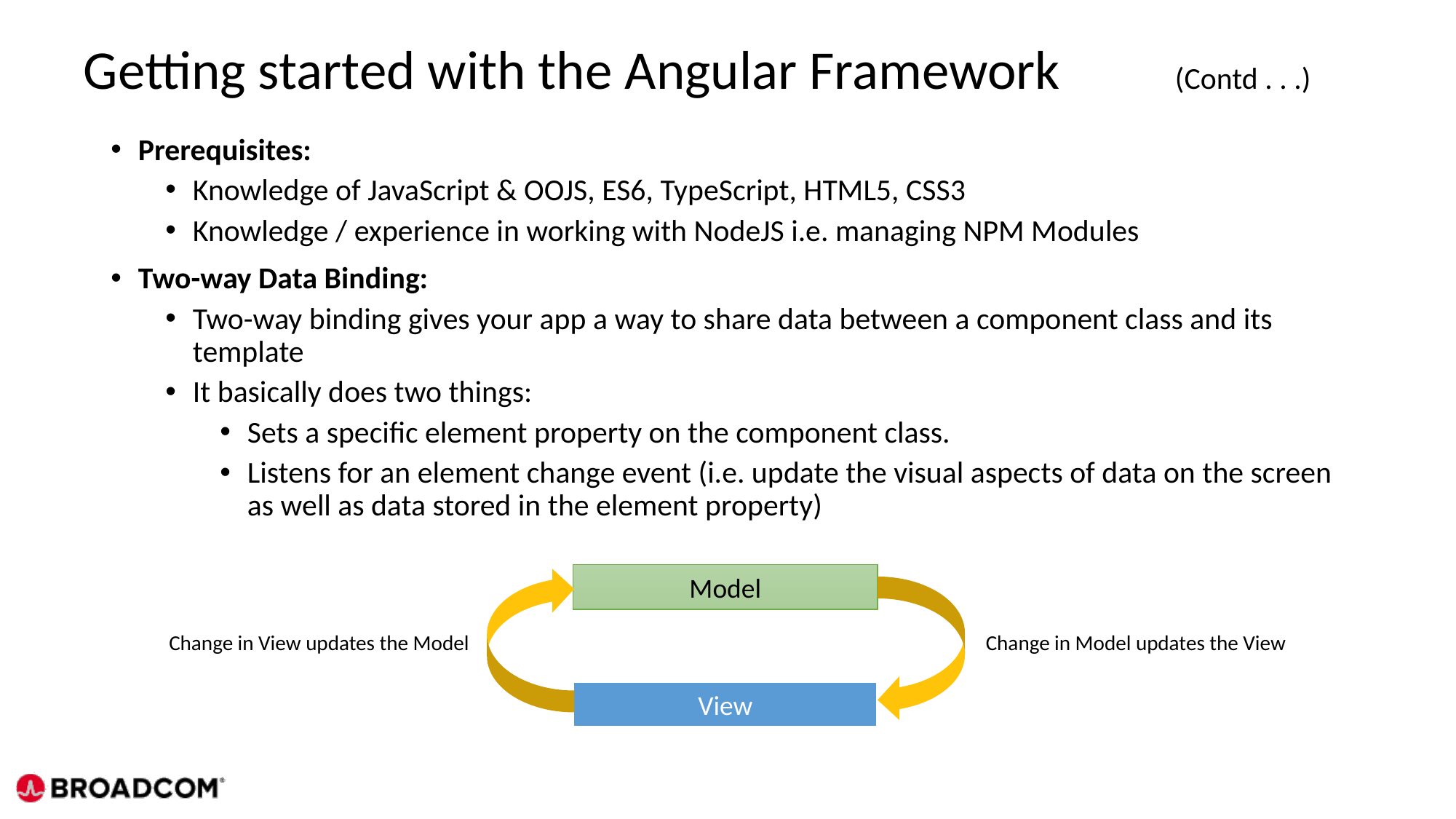

Getting started with the Angular Framework		(Contd . . .)
Prerequisites:
Knowledge of JavaScript & OOJS, ES6, TypeScript, HTML5, CSS3
Knowledge / experience in working with NodeJS i.e. managing NPM Modules
Two-way Data Binding:
Two-way binding gives your app a way to share data between a component class and its template
It basically does two things:
Sets a specific element property on the component class.
Listens for an element change event (i.e. update the visual aspects of data on the screen as well as data stored in the element property)

Model

Change in View updates the Model
Change in Model updates the View
View